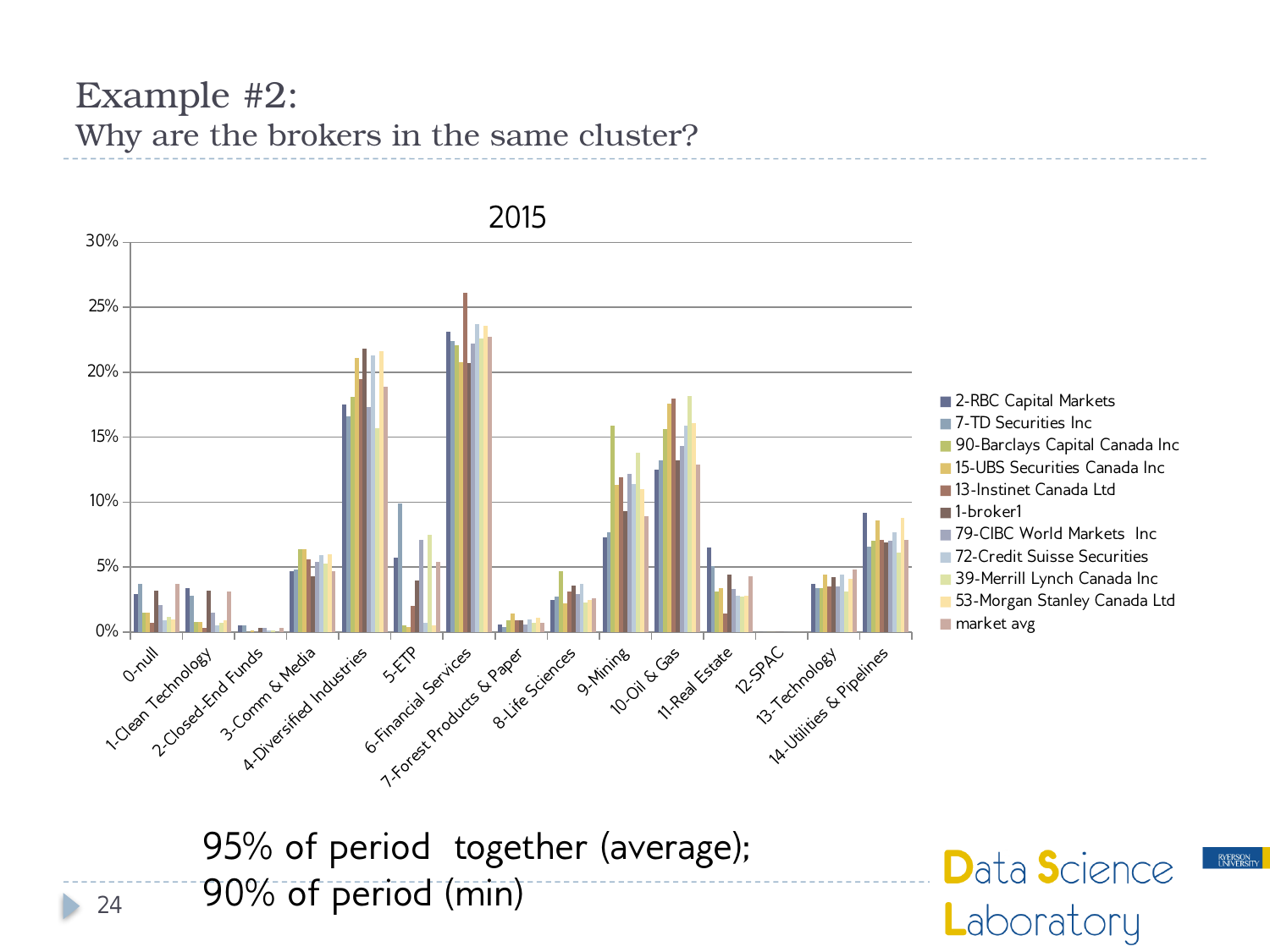

# Example #2: Why are the brokers in the same cluster?
2015

### Chart

| Category | 2-RBC Capital Markets | 7-TD Securities Inc | 90-Barclays Capital Canada Inc | 15-UBS Securities Canada Inc | 13-Instinet Canada Ltd | 1-broker1 | 79-CIBC World Markets  Inc | 72-Credit Suisse Securities | 39-Merrill Lynch Canada Inc | 53-Morgan Stanley Canada Ltd | market avg |
|---|---|---|---|---|---|---|---|---|---|---|---|
| 0-null | 0.029 | 0.037 | 0.015 | 0.015 | 0.00700000000000001 | 0.032 | 0.021 | 0.009 | 0.012 | 0.01 | 0.037 |
| 1-Clean Technology | 0.034 | 0.028 | 0.00800000000000002 | 0.00800000000000002 | 0.00300000000000001 | 0.032 | 0.015 | 0.00500000000000001 | 0.00700000000000001 | 0.009 | 0.031 |
| 2-Closed-End Funds | 0.00500000000000001 | 0.00500000000000001 | 0.0 | 0.001 | 0.0 | 0.00300000000000001 | 0.00300000000000001 | 0.001 | 0.001 | 0.0 | 0.00300000000000001 |
| 3-Comm & Media | 0.047 | 0.048 | 0.0640000000000001 | 0.0640000000000001 | 0.056 | 0.043 | 0.054 | 0.0590000000000001 | 0.053 | 0.06 | 0.047 |
| 4-Diversified Industries | 0.175 | 0.166 | 0.181 | 0.211 | 0.195 | 0.218 | 0.173 | 0.213 | 0.157 | 0.216 | 0.189 |
| 5-ETP | 0.057 | 0.099 | 0.00500000000000001 | 0.00400000000000001 | 0.02 | 0.04 | 0.071 | 0.00700000000000001 | 0.075 | 0.00500000000000001 | 0.054 |
| 6-Financial Services | 0.231 | 0.224 | 0.221 | 0.208 | 0.261 | 0.207 | 0.222 | 0.237 | 0.226 | 0.236 | 0.227 |
| 7-Forest Products & Paper | 0.00600000000000001 | 0.00400000000000001 | 0.009 | 0.014 | 0.009 | 0.009 | 0.00600000000000001 | 0.01 | 0.00700000000000001 | 0.011 | 0.00700000000000001 |
| 8-Life Sciences | 0.025 | 0.0270000000000001 | 0.047 | 0.022 | 0.031 | 0.036 | 0.029 | 0.037 | 0.023 | 0.025 | 0.026 |
| 9-Mining | 0.073 | 0.077 | 0.159 | 0.113 | 0.119 | 0.0930000000000002 | 0.122 | 0.114 | 0.138 | 0.11 | 0.0890000000000001 |
| 10-Oil & Gas | 0.125 | 0.132 | 0.156 | 0.176 | 0.18 | 0.132 | 0.143 | 0.159 | 0.182 | 0.161 | 0.129 |
| 11-Real Estate | 0.065 | 0.051 | 0.031 | 0.034 | 0.014 | 0.044 | 0.033 | 0.028 | 0.0270000000000001 | 0.028 | 0.043 |
| 12-SPAC | 0.0 | 0.0 | 0.0 | 0.0 | 0.0 | 0.0 | 0.0 | 0.0 | 0.0 | 0.0 | 0.0 |
| 13-Technology | 0.037 | 0.034 | 0.034 | 0.044 | 0.035 | 0.042 | 0.035 | 0.044 | 0.031 | 0.041 | 0.048 |
| 14-Utilities & Pipelines | 0.092 | 0.066 | 0.07 | 0.086 | 0.071 | 0.069 | 0.07 | 0.077 | 0.061 | 0.0880000000000001 | 0.071 |
95% of period  together (average);
90% of period (min)
24